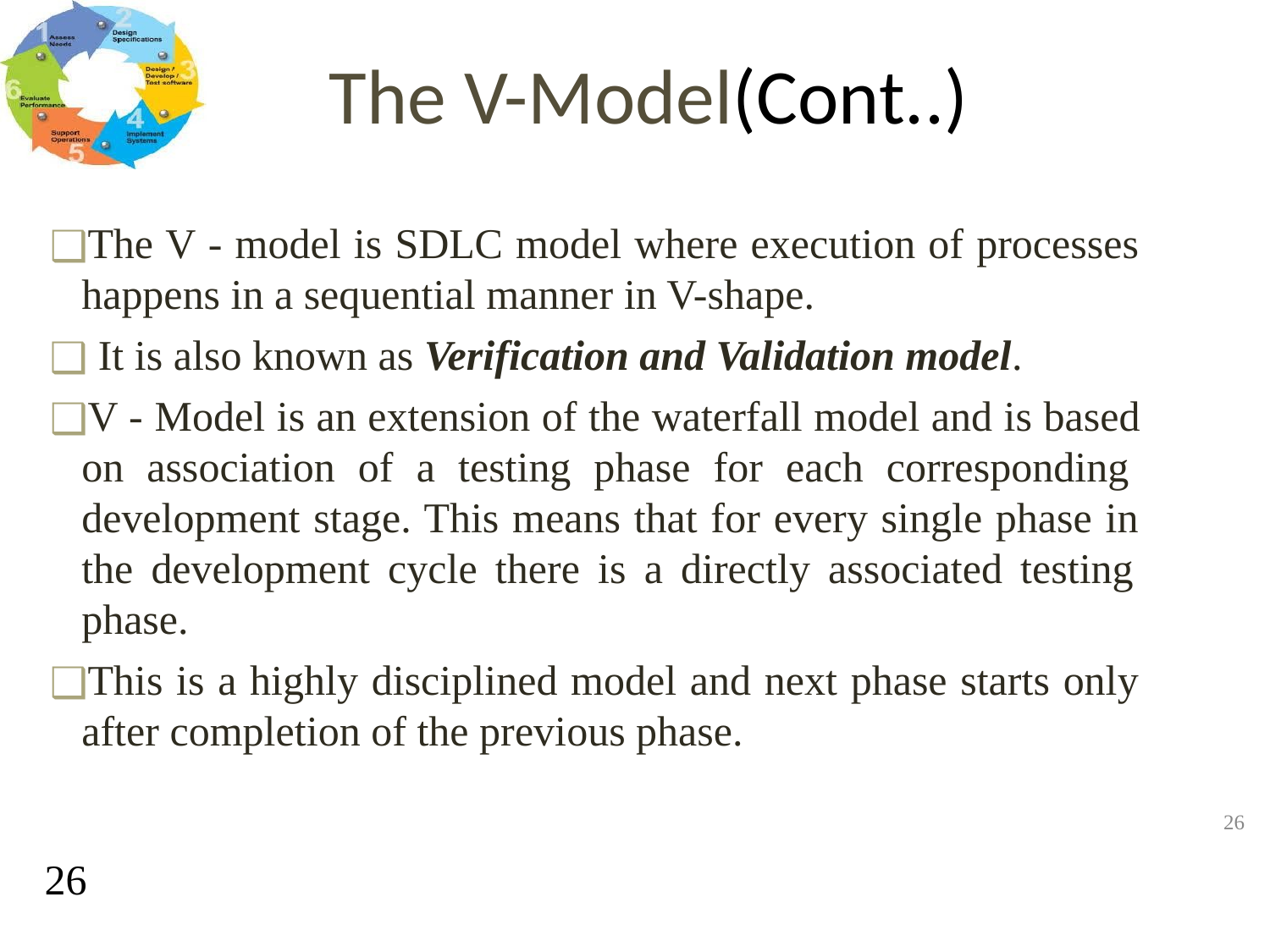

# The V-Model(Cont..)
The V - model is SDLC model where execution of processes  happens in a sequential manner in V-shape.
It is also known as Verification and Validation model.
V - Model is an extension of the waterfall model and is based  on association of a testing phase for each corresponding  development stage. This means that for every single phase in  the development cycle there is a directly associated testing  phase.
This is a highly disciplined model and next phase starts only  after completion of the previous phase.

26